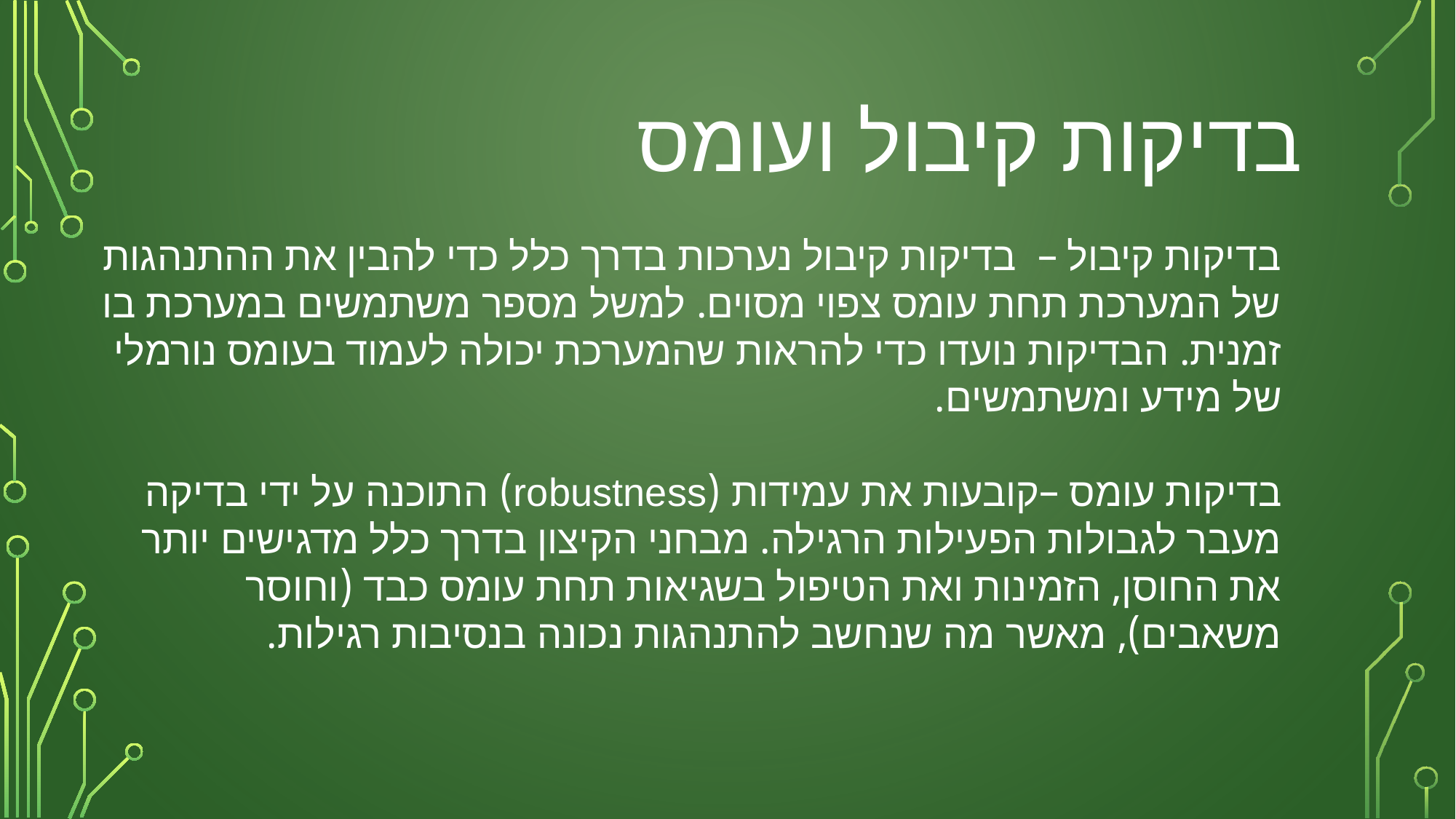

בדיקות קיבול ועומס
בדיקות קיבול –  בדיקות קיבול נערכות בדרך כלל כדי להבין את ההתנהגות של המערכת תחת עומס צפוי מסוים. למשל מספר משתמשים במערכת בו זמנית. הבדיקות נועדו כדי להראות שהמערכת יכולה לעמוד בעומס נורמלי של מידע ומשתמשים.

בדיקות עומס –קובעות את עמידות (robustness) התוכנה על ידי בדיקה מעבר לגבולות הפעילות הרגילה. מבחני הקיצון בדרך כלל מדגישים יותר את החוסן, הזמינות ואת הטיפול בשגיאות תחת עומס כבד (וחוסר משאבים), מאשר מה שנחשב להתנהגות נכונה בנסיבות רגילות.